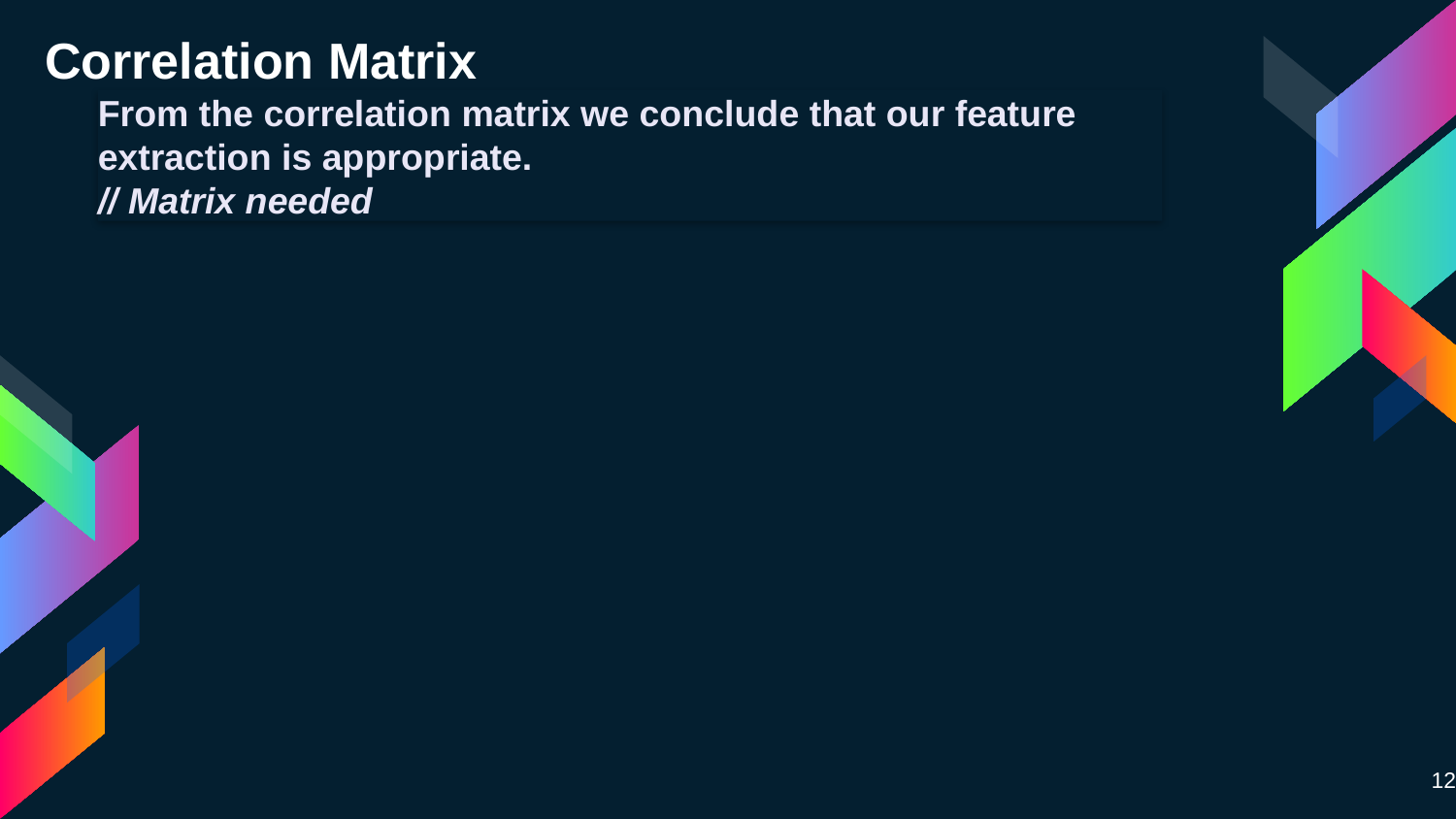

Correlation Matrix
From the correlation matrix we conclude that our feature extraction is appropriate.
// Matrix needed
12